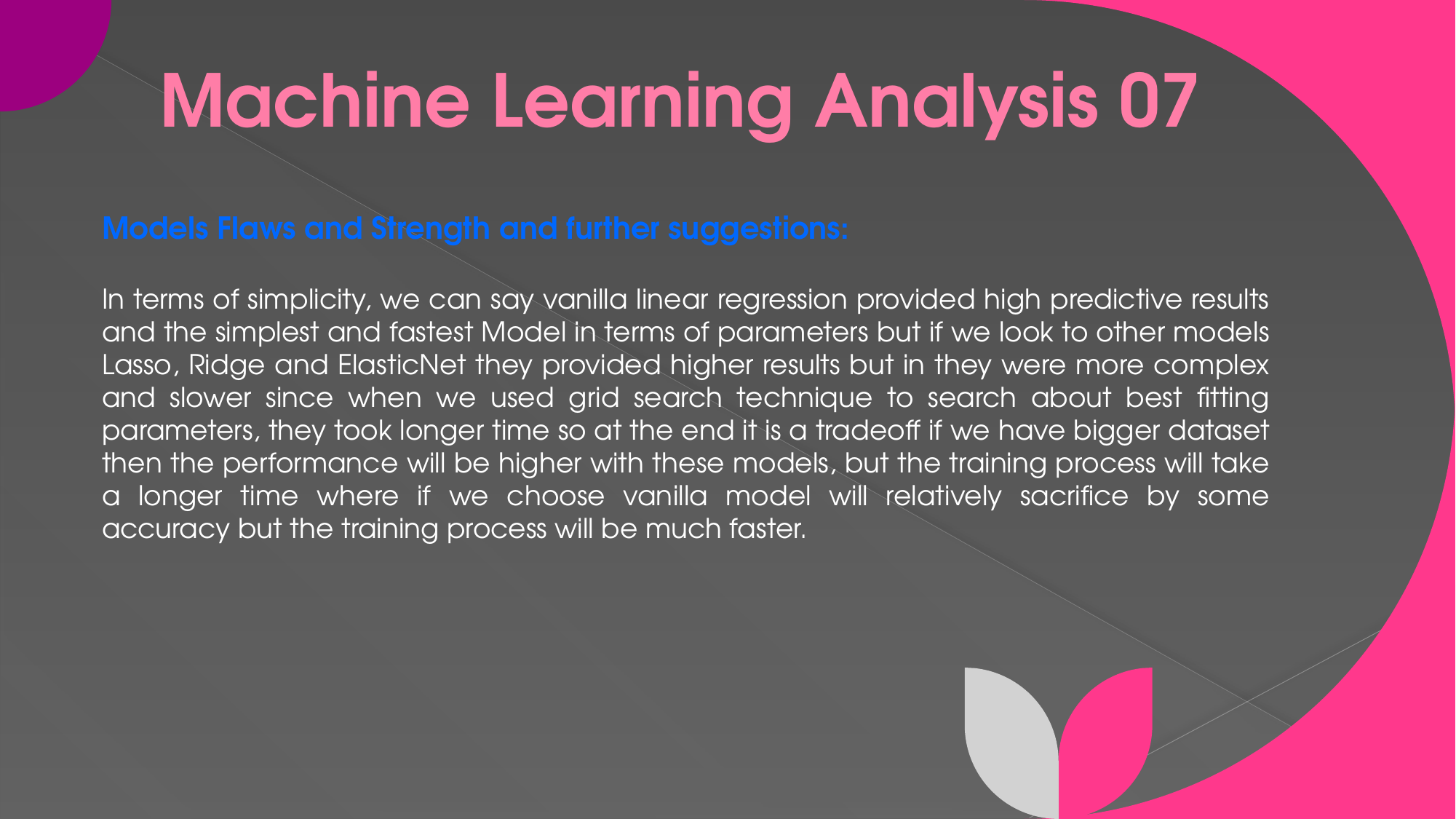

# Machine Learning Analysis 07
Models Flaws and Strength and further suggestions:

In terms of simplicity, we can say vanilla linear regression provided high predictive results and the simplest and fastest Model in terms of parameters but if we look to other models Lasso, Ridge and ElasticNet they provided higher results but in they were more complex and slower since when we used grid search technique to search about best fitting parameters, they took longer time so at the end it is a tradeoff if we have bigger dataset then the performance will be higher with these models, but the training process will take a longer time where if we choose vanilla model will relatively sacrifice by some accuracy but the training process will be much faster.